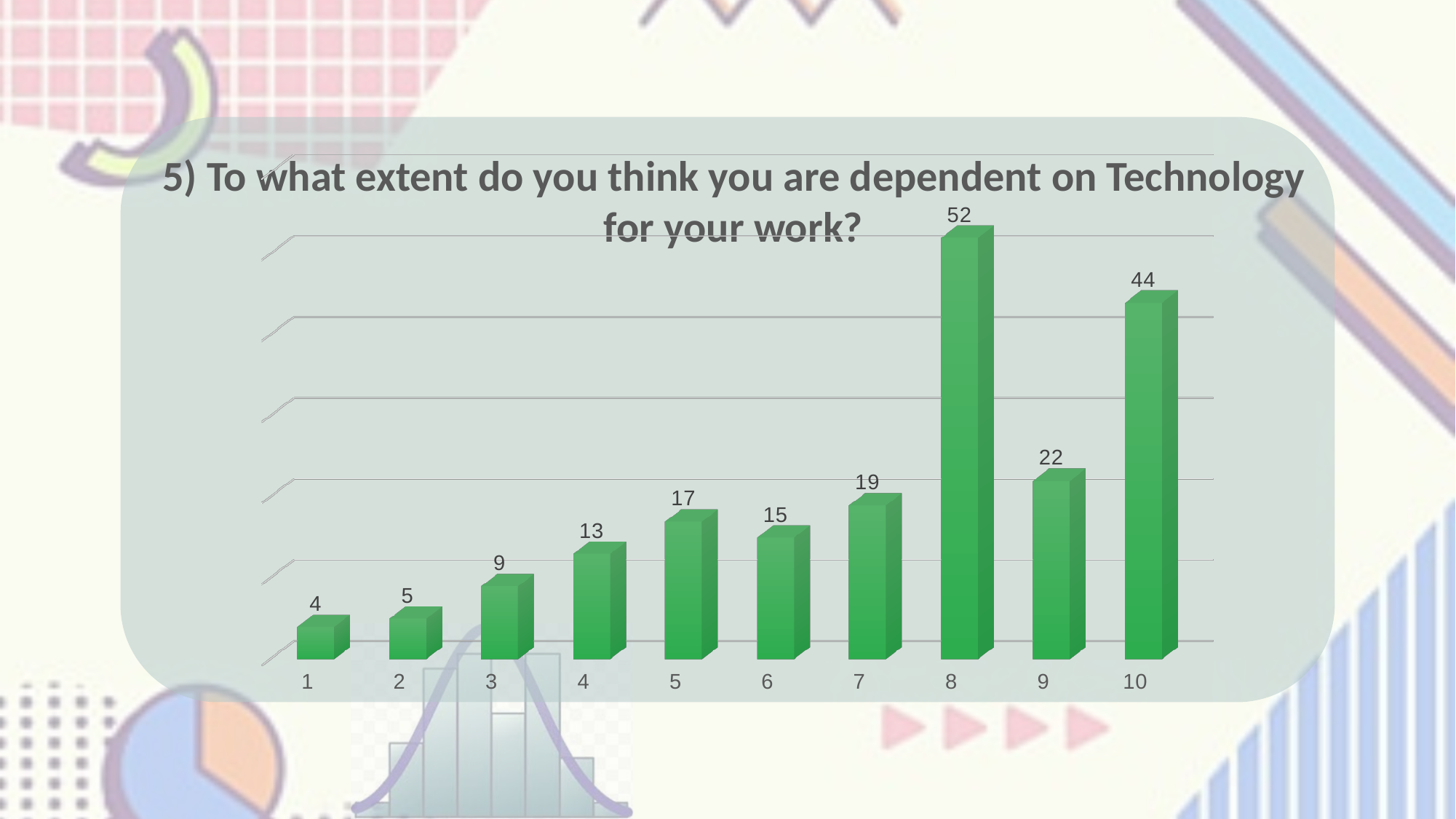

5) To what extent do you think you are dependent on Technology for your work?

[unsupported chart]